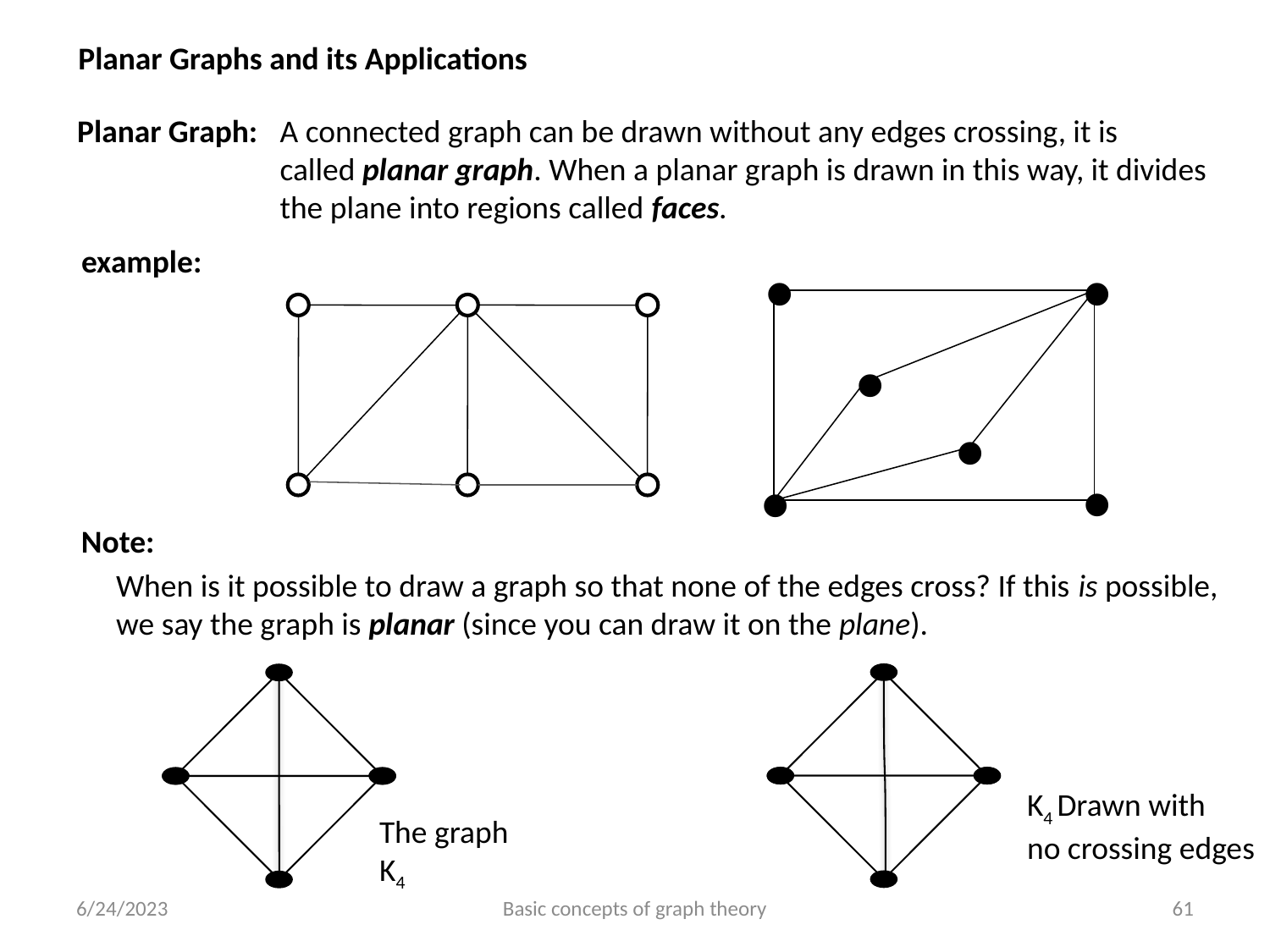

Planar Graphs and its Applications
Planar Graph:
A connected graph can be drawn without any edges crossing, it is called planar graph. When a planar graph is drawn in this way, it divides the plane into regions called faces.
•
•

•
•
•
•
example:

Note:
When is it possible to draw a graph so that none of the edges cross? If this is possible, we say the graph is planar (since you can draw it on the plane).

K4 Drawn with
no crossing edges
The graph
K4
6/24/2023
Basic concepts of graph theory
61